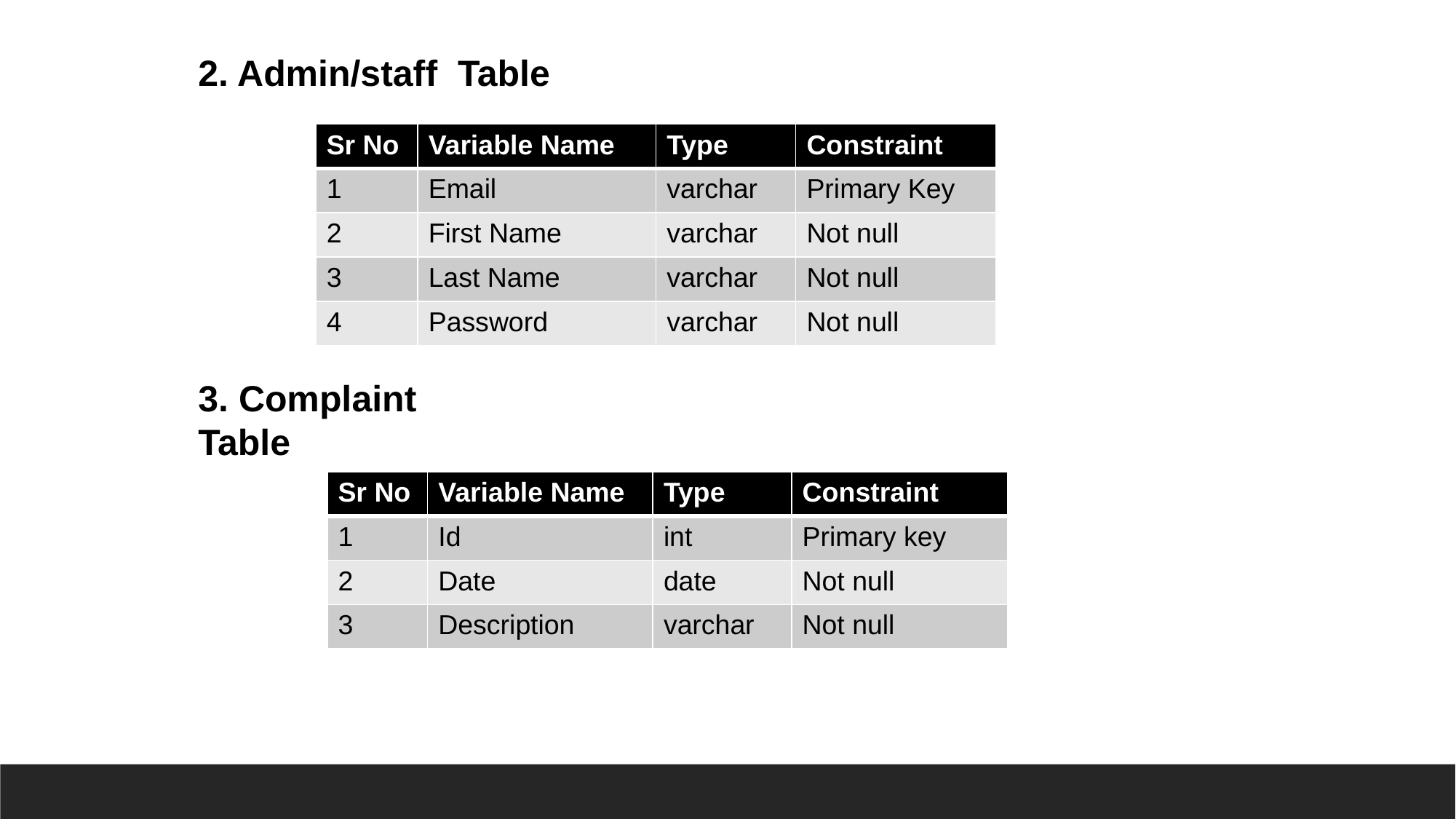

2. Admin/staff  Table
| Sr No | Variable Name | Type | Constraint |
| --- | --- | --- | --- |
| 1 | Email | varchar | Primary Key |
| 2 | First Name | varchar | Not null |
| 3 | Last Name | varchar | Not null |
| 4 | Password | varchar | Not null |
3. Complaint Table
| Sr No | Variable Name | Type | Constraint |
| --- | --- | --- | --- |
| 1 | Id | int | Primary key |
| 2 | Date | date | Not null |
| 3 | Description | varchar | Not null |